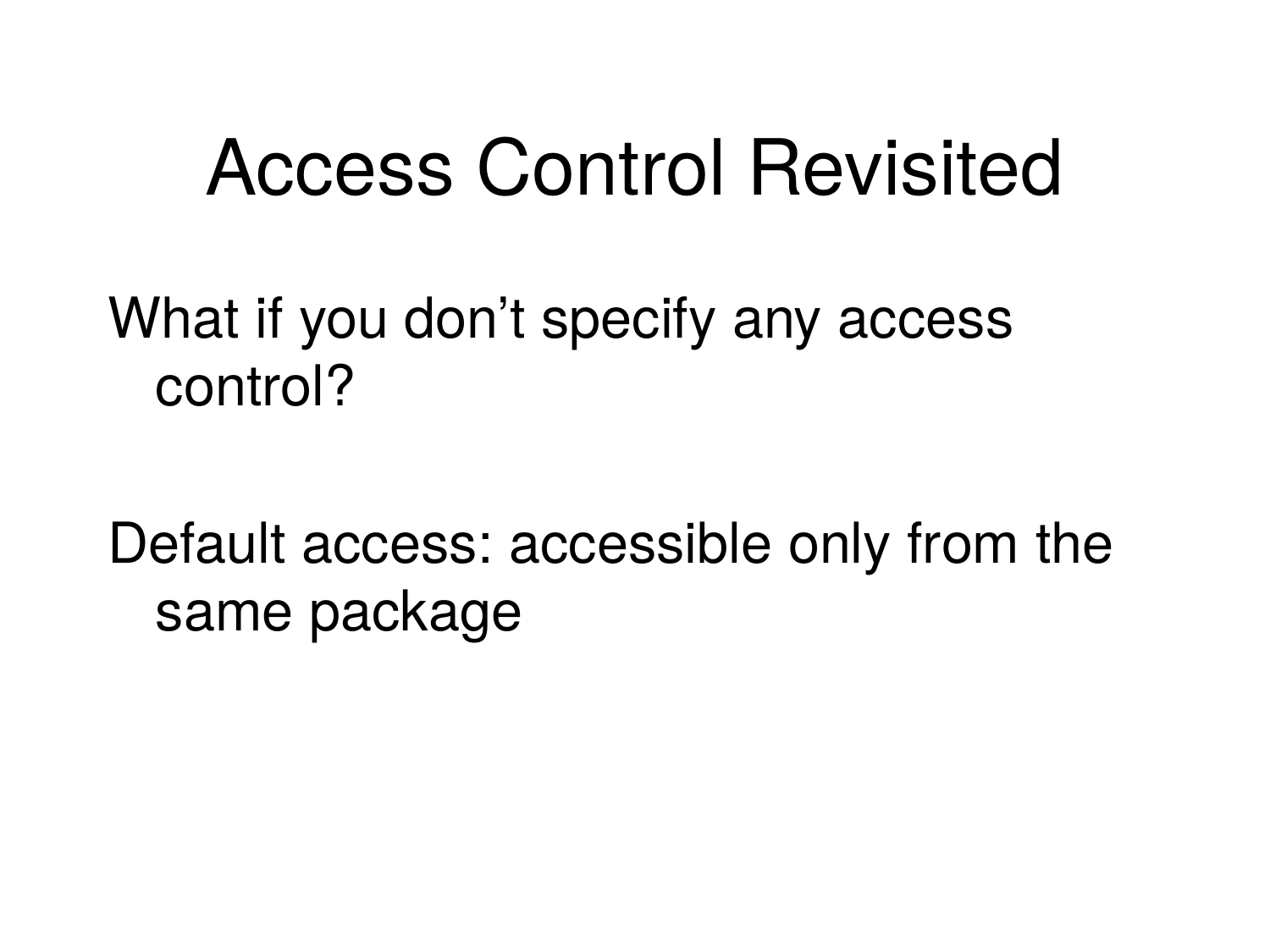

# Access Control Revisited
What if you don’t specify any access control?

Default access: accessible only from the same package